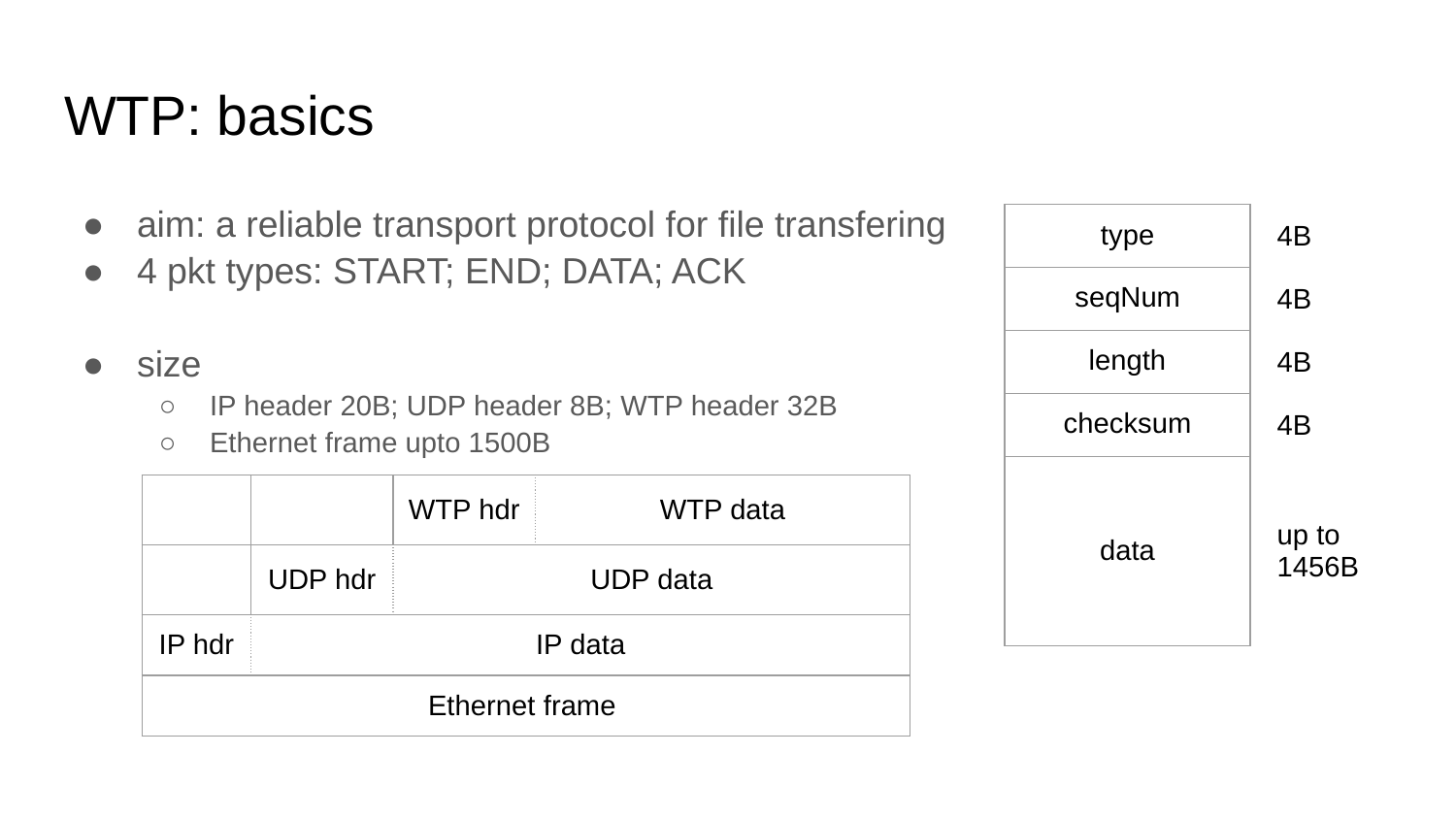

# WTP: basics
aim: a reliable transport protocol for file transfering
4 pkt types: START; END; DATA; ACK
size
IP header 20B; UDP header 8B; WTP header 32B
Ethernet frame upto 1500B
| type |
| --- |
| seqNum |
| length |
| checksum |
| data |
|  |
|  |
| 4B |
| --- |
| 4B |
| 4B |
| 4B |
| up to 1456B |
|  |
|  |
|  |  | WTP hdr | WTP data |
| --- | --- | --- | --- |
|  | UDP hdr | UDP data |  |
| IP hdr | IP data |  |  |
| Ethernet frame |  |  |  |